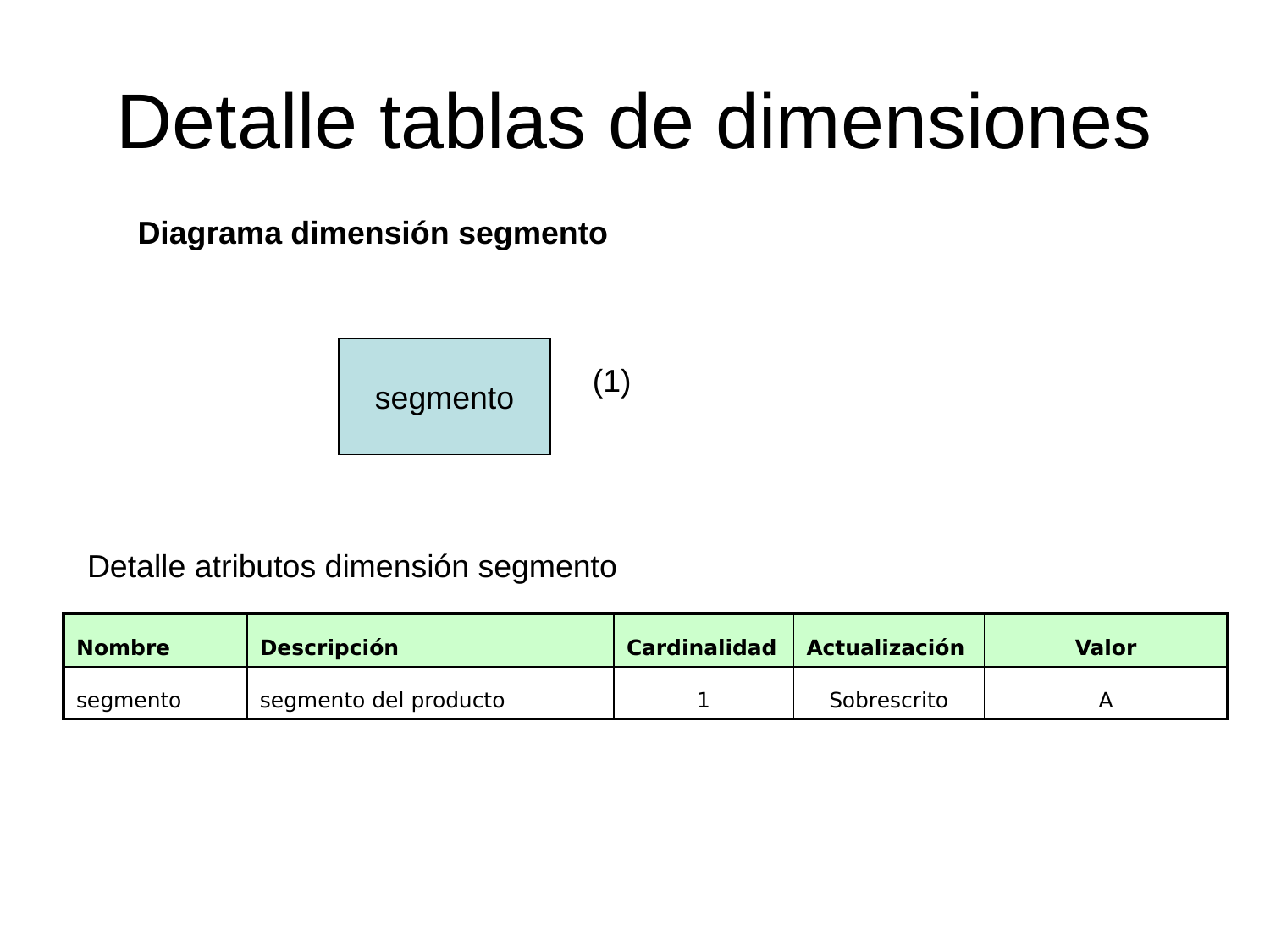

# Detalle tablas de dimensiones
Diagrama dimensión segmento
segmento
(1)
Detalle atributos dimensión segmento
| Nombre | Descripción | Cardinalidad | Actualización | Valor |
| --- | --- | --- | --- | --- |
| segmento | segmento del producto | 1 | Sobrescrito | A |